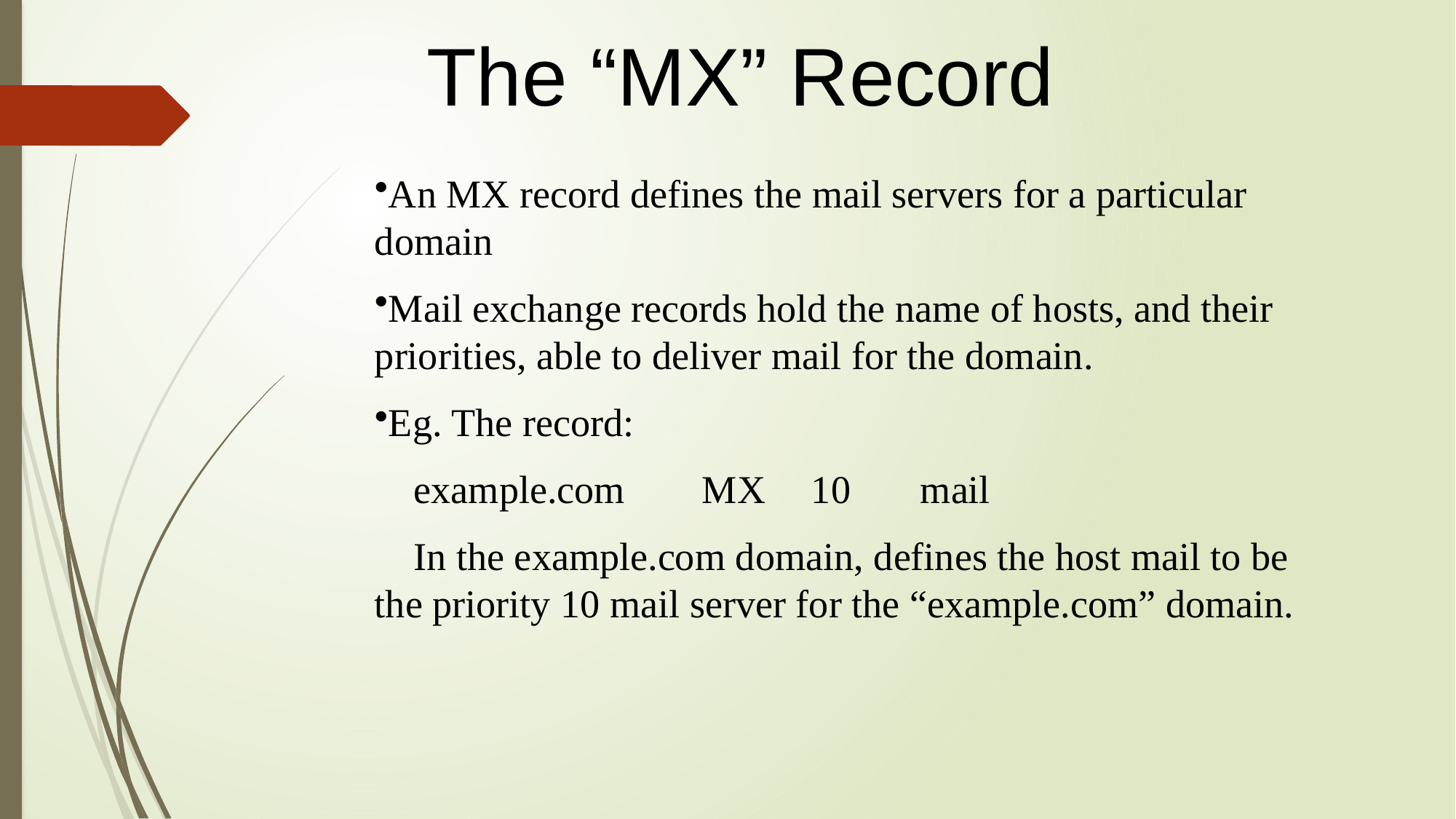

The “MX” Record
An MX record defines the mail servers for a particular domain
Mail exchange records hold the name of hosts, and their priorities, able to deliver mail for the domain.
Eg. The record:
    example.com	MX	10	mail
    In the example.com domain, defines the host mail to be the priority 10 mail server for the “example.com” domain.